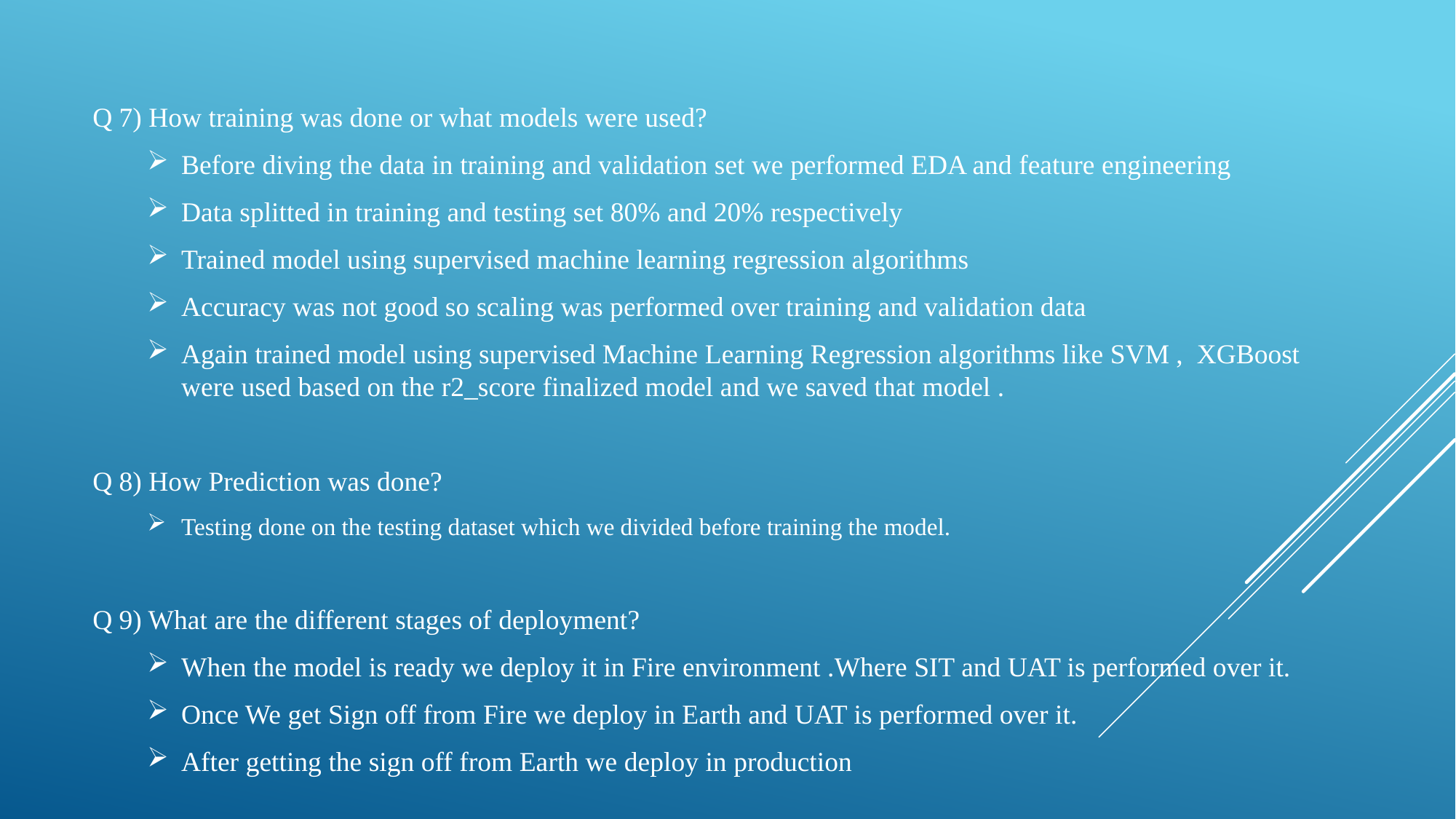

Q 7) How training was done or what models were used?
Before diving the data in training and validation set we performed EDA and feature engineering
Data splitted in training and testing set 80% and 20% respectively
Trained model using supervised machine learning regression algorithms
Accuracy was not good so scaling was performed over training and validation data
Again trained model using supervised Machine Learning Regression algorithms like SVM ,  XGBoost were used based on the r2_score finalized model and we saved that model .

Q 8) How Prediction was done?
Testing done on the testing dataset which we divided before training the model.

Q 9) What are the different stages of deployment?
When the model is ready we deploy it in Fire environment .Where SIT and UAT is performed over it.
Once We get Sign off from Fire we deploy in Earth and UAT is performed over it.
After getting the sign off from Earth we deploy in production